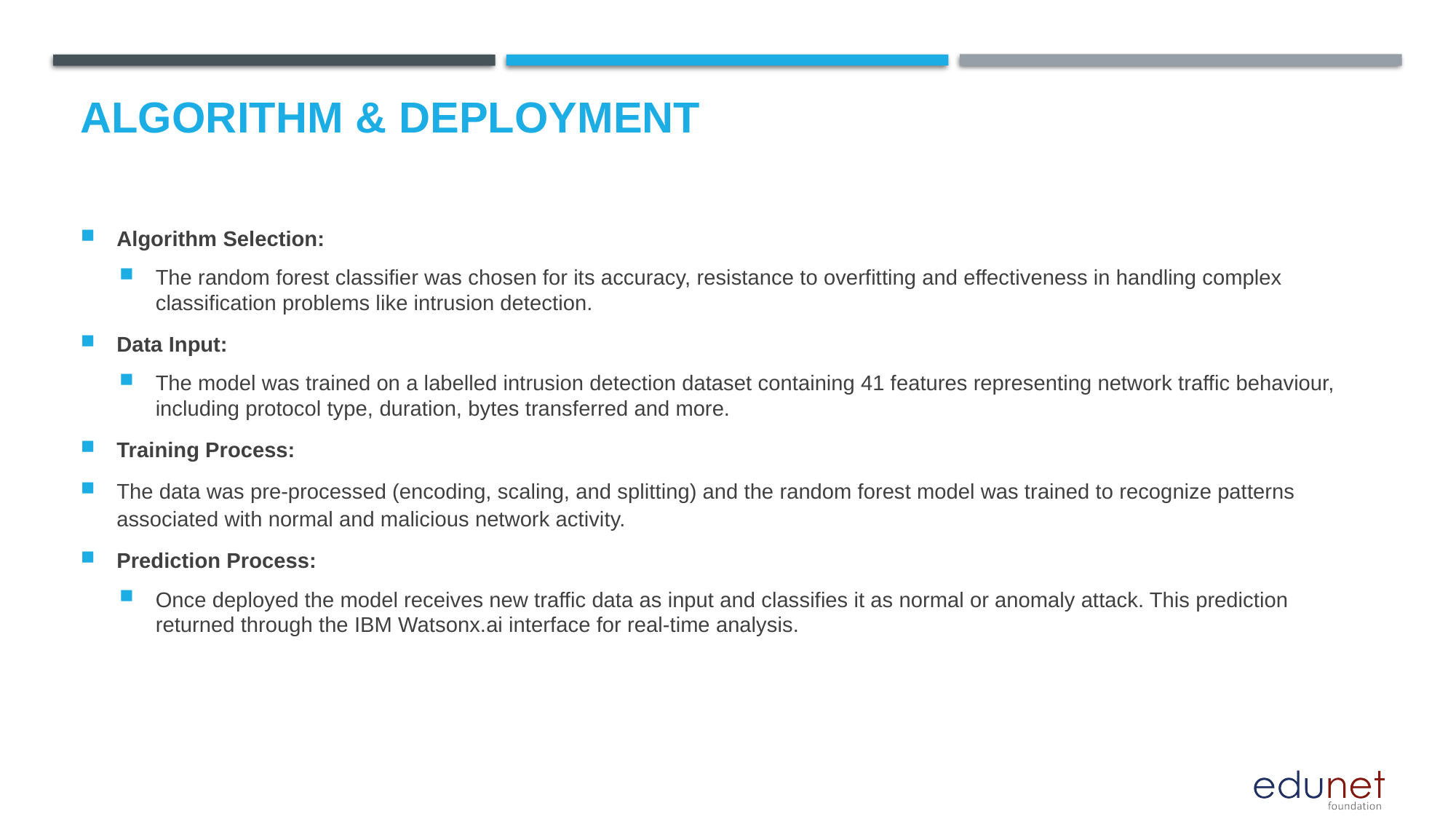

# Algorithm & Deployment

Algorithm Selection:
The random forest classifier was chosen for its accuracy, resistance to overfitting and effectiveness in handling complex classification problems like intrusion detection.
Data Input:
The model was trained on a labelled intrusion detection dataset containing 41 features representing network traffic behaviour, including protocol type, duration, bytes transferred and more.
Training Process:
The data was pre-processed (encoding, scaling, and splitting) and the random forest model was trained to recognize patterns associated with normal and malicious network activity.
Prediction Process:
Once deployed the model receives new traffic data as input and classifies it as normal or anomaly attack. This prediction returned through the IBM Watsonx.ai interface for real-time analysis.